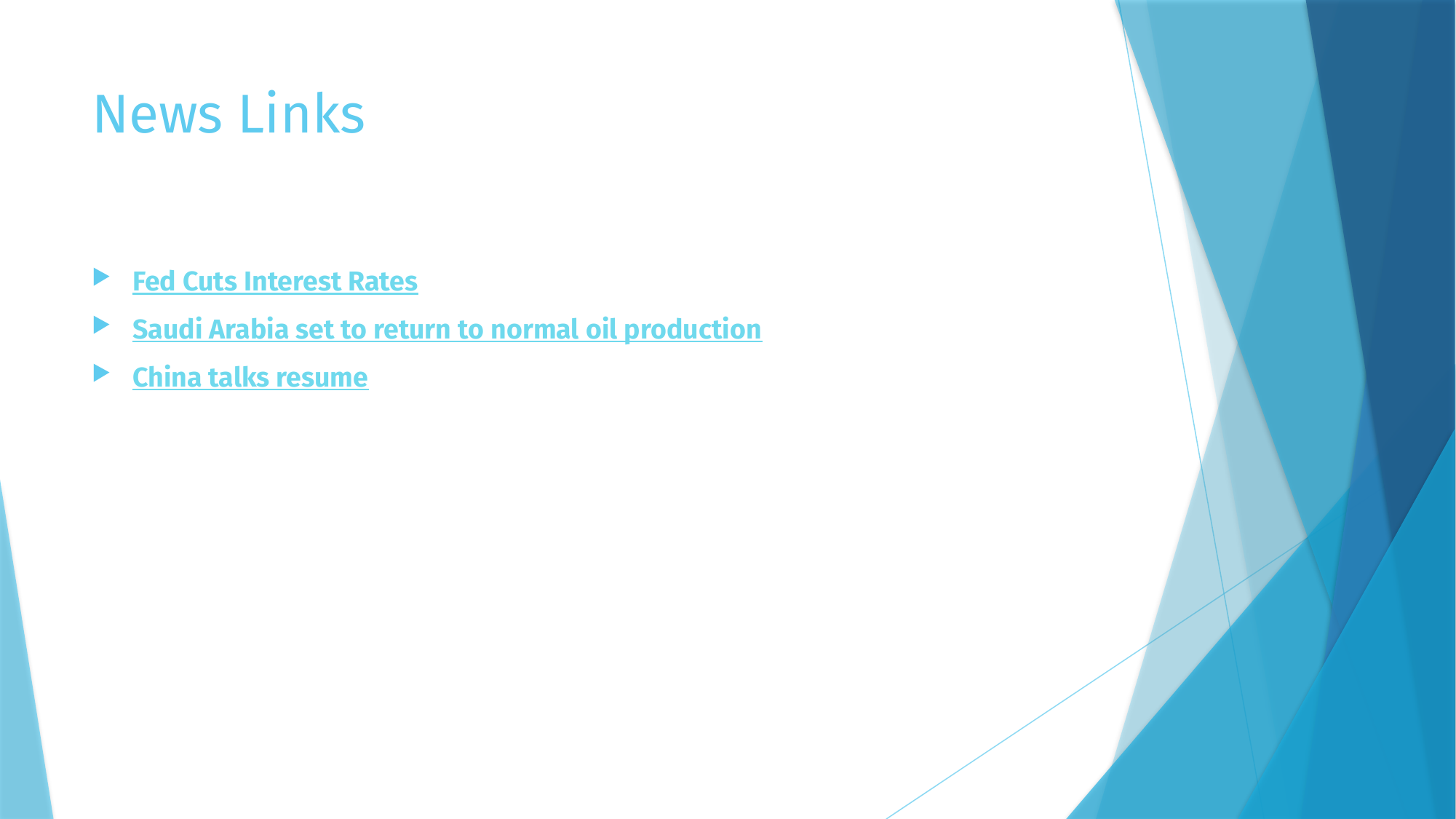

# News Links
Fed Cuts Interest Rates
Saudi Arabia set to return to normal oil production
China talks resume